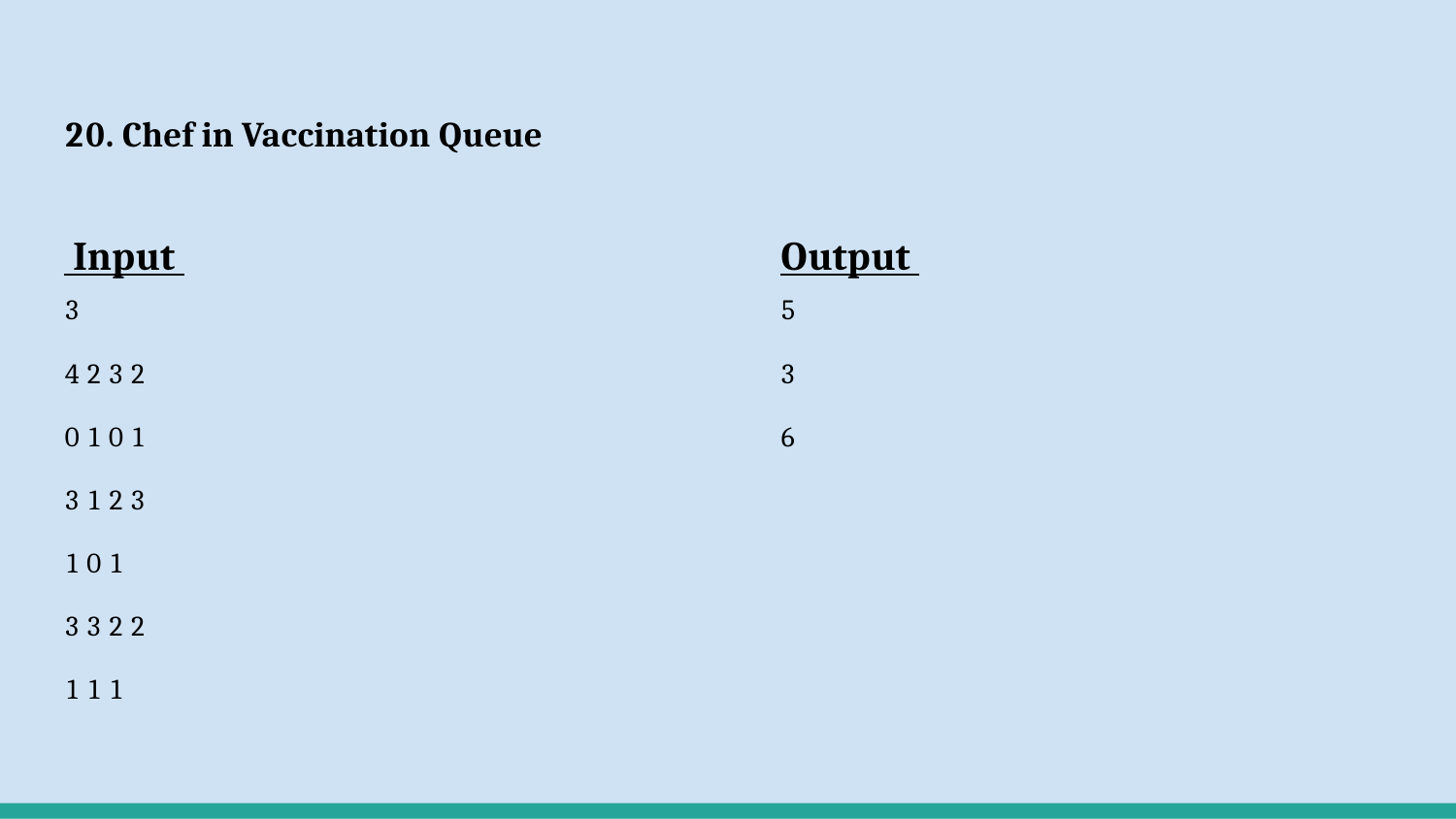

# 20. Chef in Vaccination Queue

 Input
3
4 2 3 2
0 1 0 1
3 1 2 3
1 0 1
3 3 2 2
1 1 1

Output
5
3
6